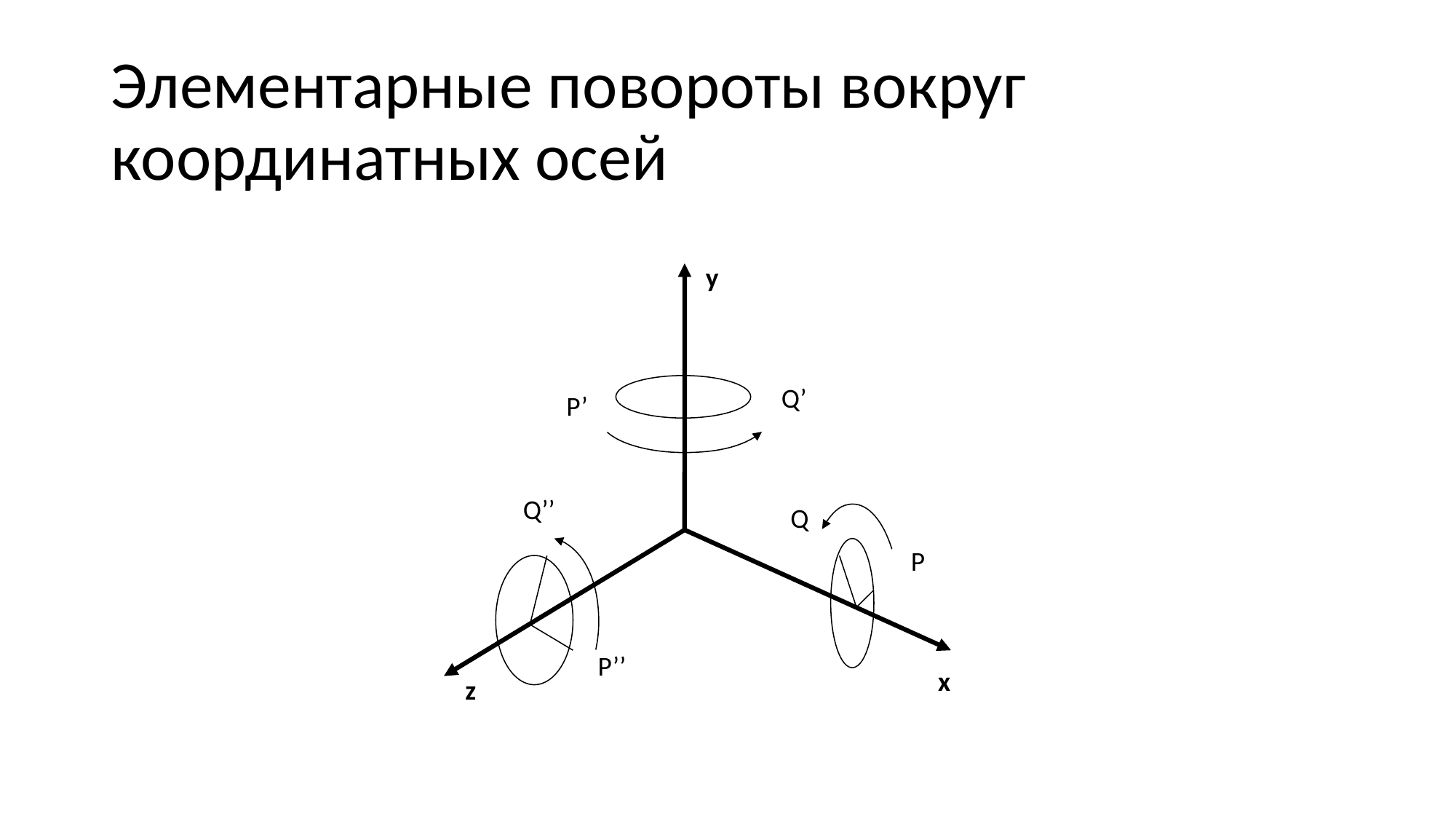

# Элементарные повороты вокруг координатных осей
y

Q’

P’

Q’’
Q

P

P’’
x
z